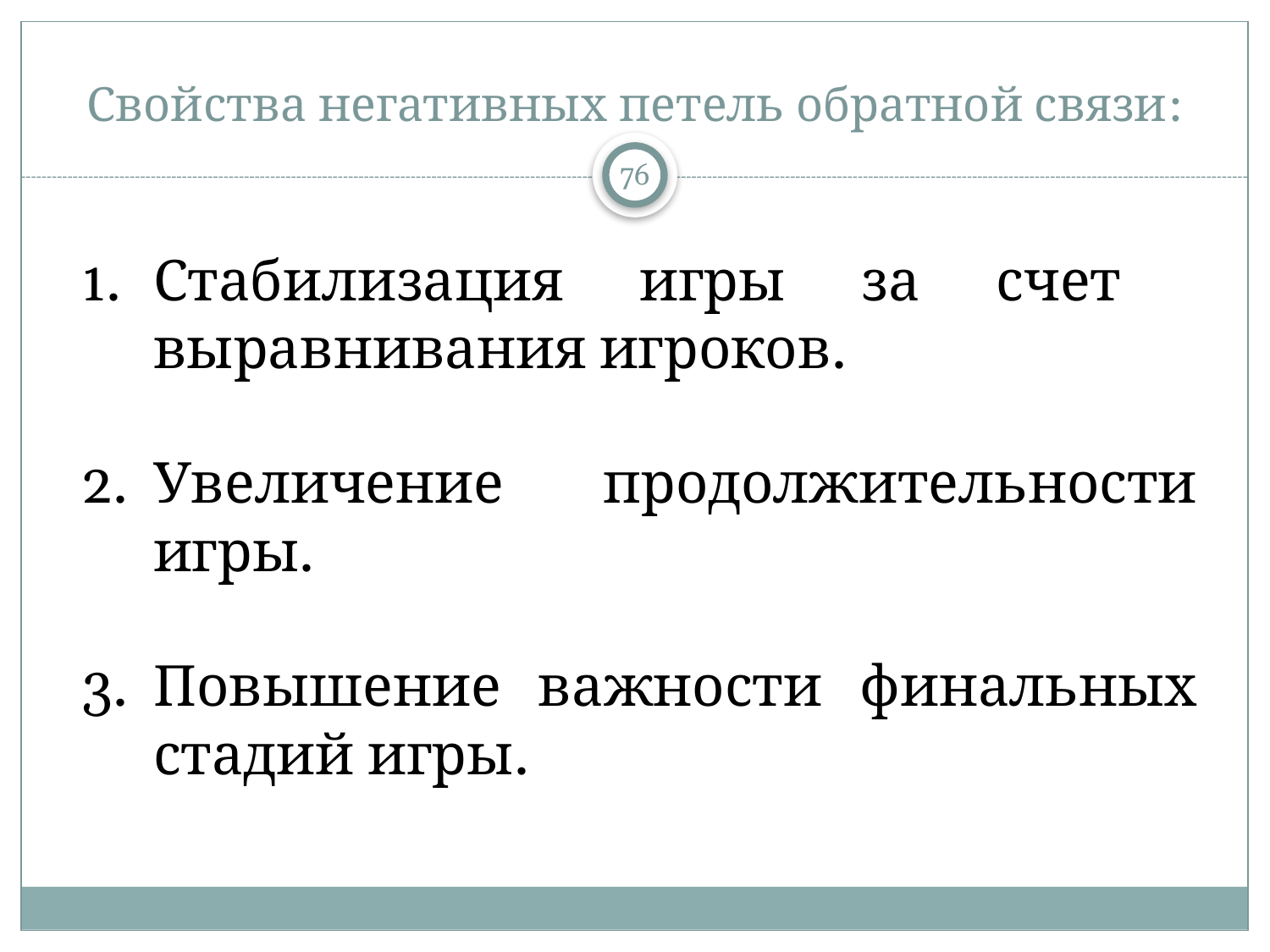

# Свойства негативных петель обратной связи:
76
Стабилизация игры за счет  выравнивания игроков.

Увеличение продолжительности игры.

Повышение важности финальных стадий игры.